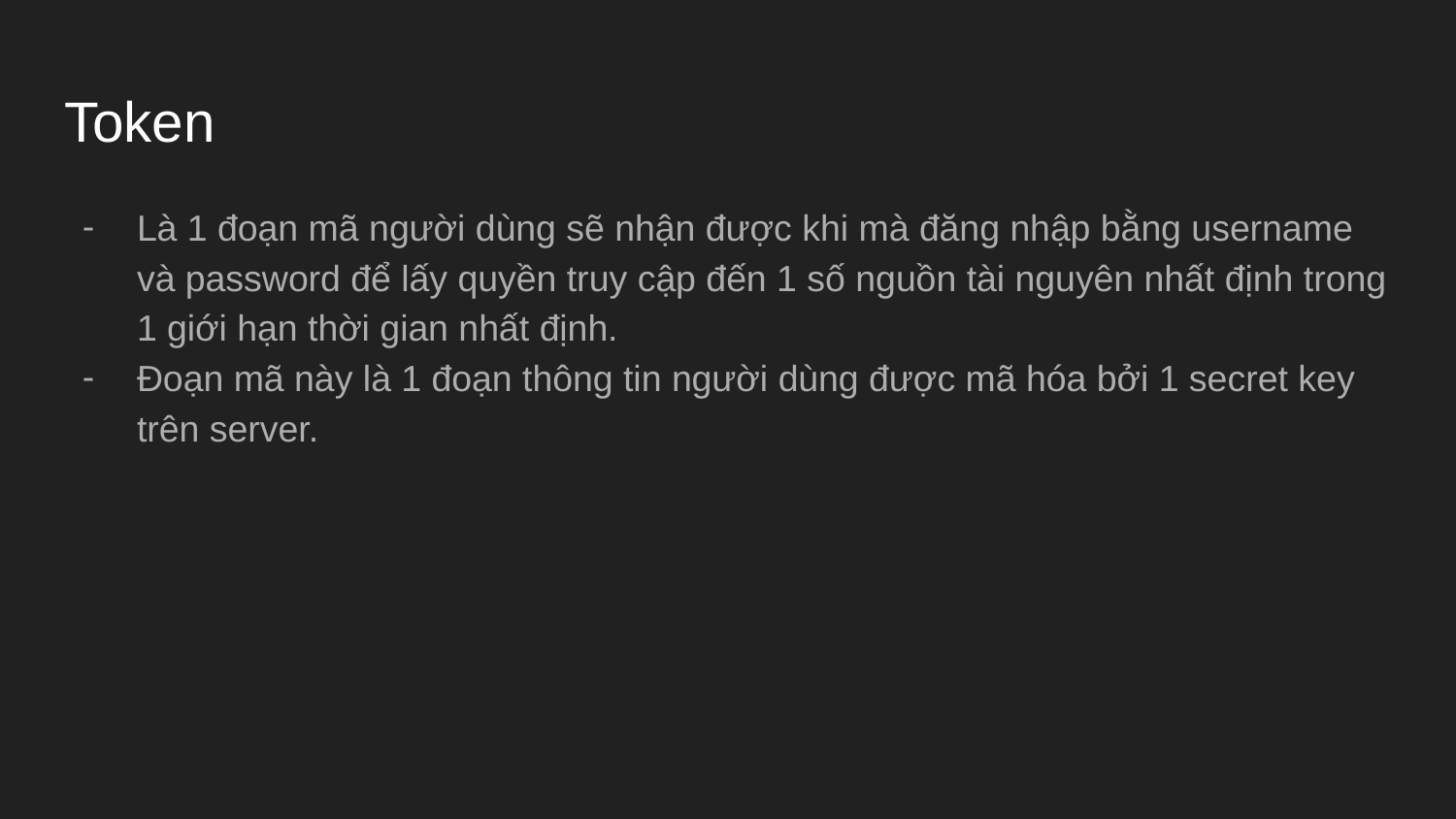

# Token
Là 1 đoạn mã người dùng sẽ nhận được khi mà đăng nhập bằng username và password để lấy quyền truy cập đến 1 số nguồn tài nguyên nhất định trong 1 giới hạn thời gian nhất định.
Đoạn mã này là 1 đoạn thông tin người dùng được mã hóa bởi 1 secret key trên server.